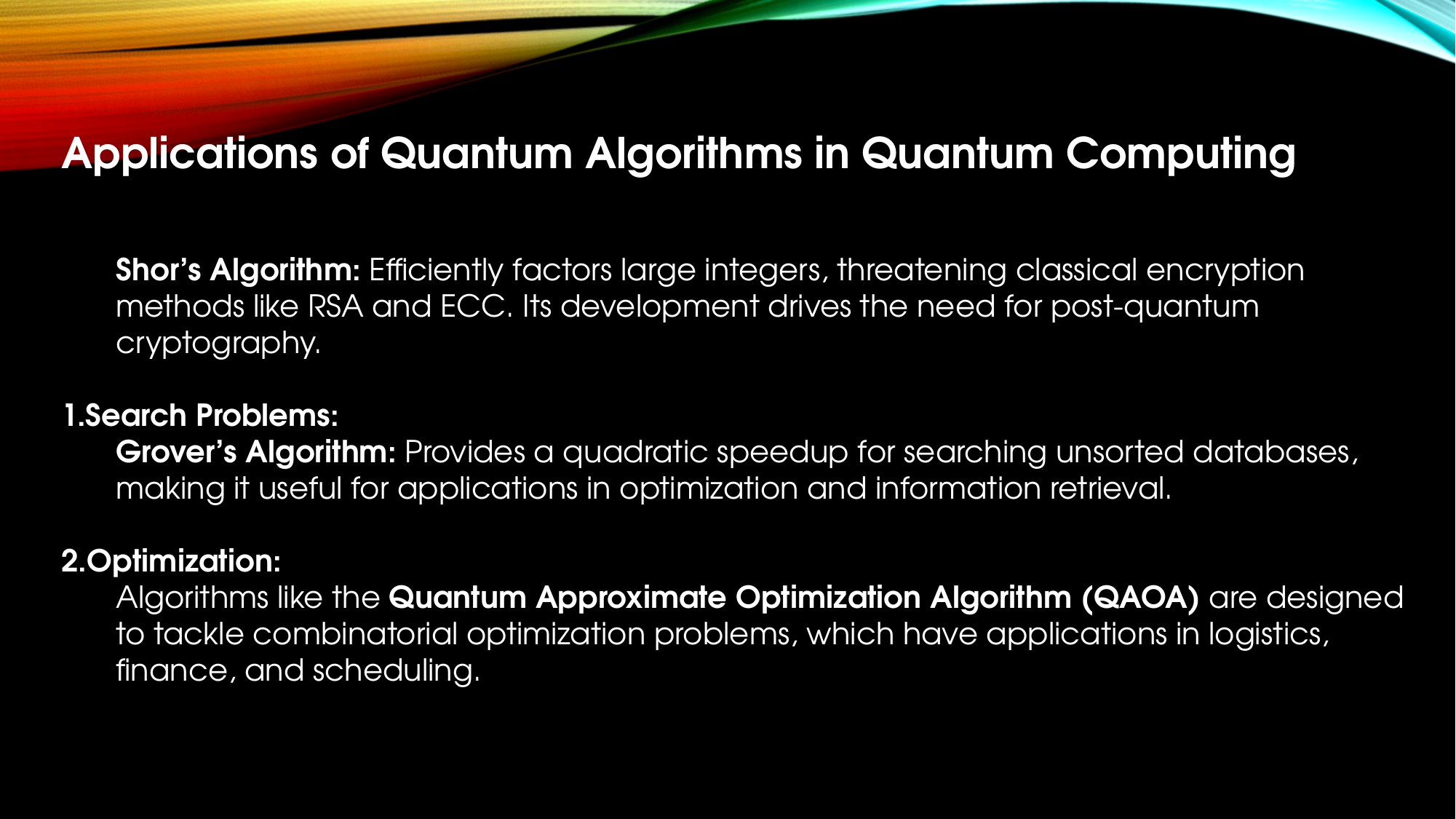

Applications of Quantum Algorithms in Quantum Computing

Shor’s Algorithm: Efficiently factors large integers, threatening classical encryption methods like RSA and ECC. Its development drives the need for post-quantum cryptography.

Search Problems:
Grover’s Algorithm: Provides a quadratic speedup for searching unsorted databases, making it useful for applications in optimization and information retrieval.

Optimization:
Algorithms like the Quantum Approximate Optimization Algorithm (QAOA) are designed to tackle combinatorial optimization problems, which have applications in logistics, finance, and scheduling.